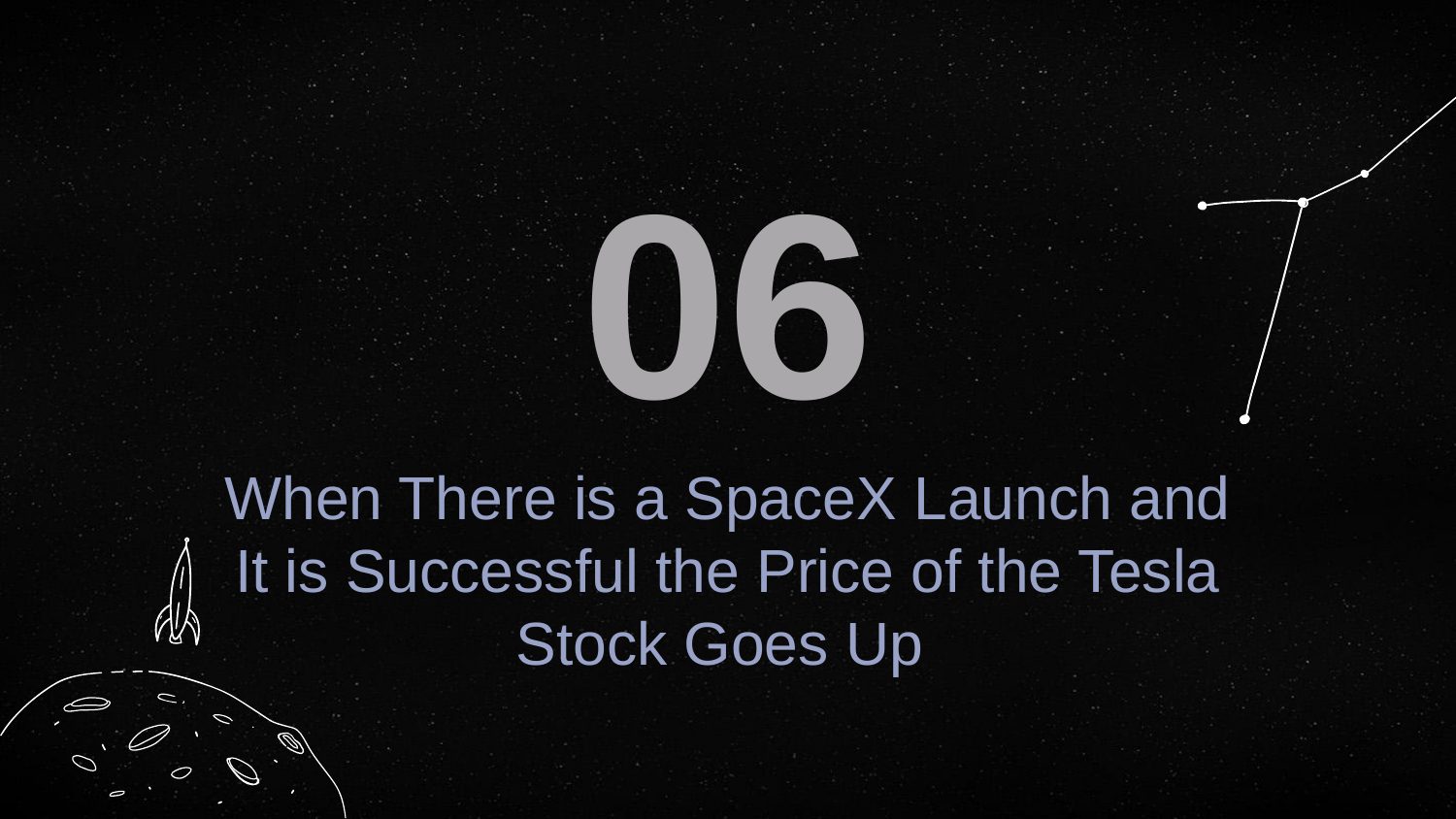

06
# When There is a SpaceX Launch and It is Successful the Price of the Tesla Stock Goes Up